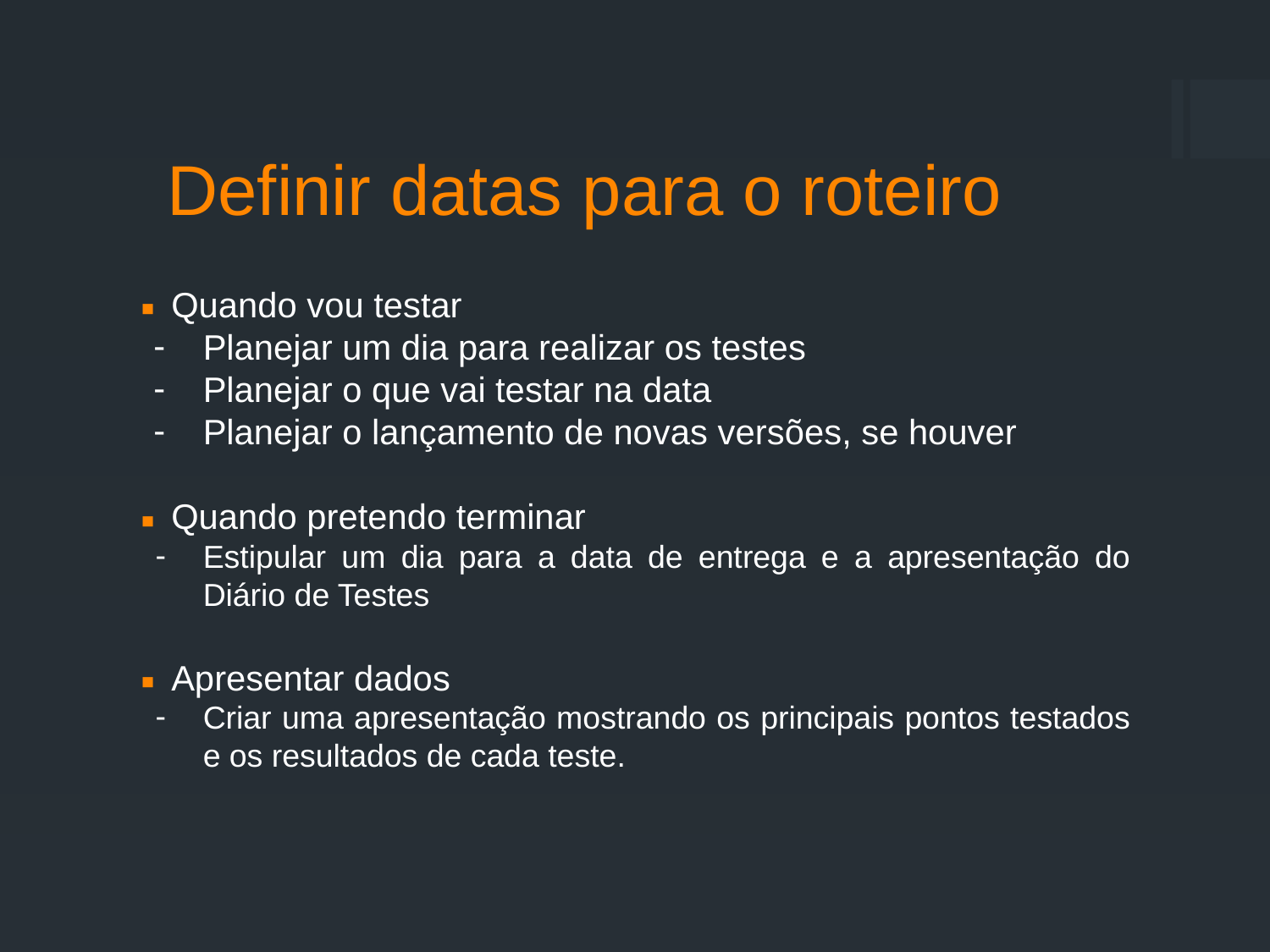

Definir datas para o roteiro
Quando vou testar
Planejar um dia para realizar os testes
Planejar o que vai testar na data
Planejar o lançamento de novas versões, se houver

Quando pretendo terminar
Estipular um dia para a data de entrega e a apresentação do Diário de Testes

Apresentar dados
Criar uma apresentação mostrando os principais pontos testados e os resultados de cada teste.